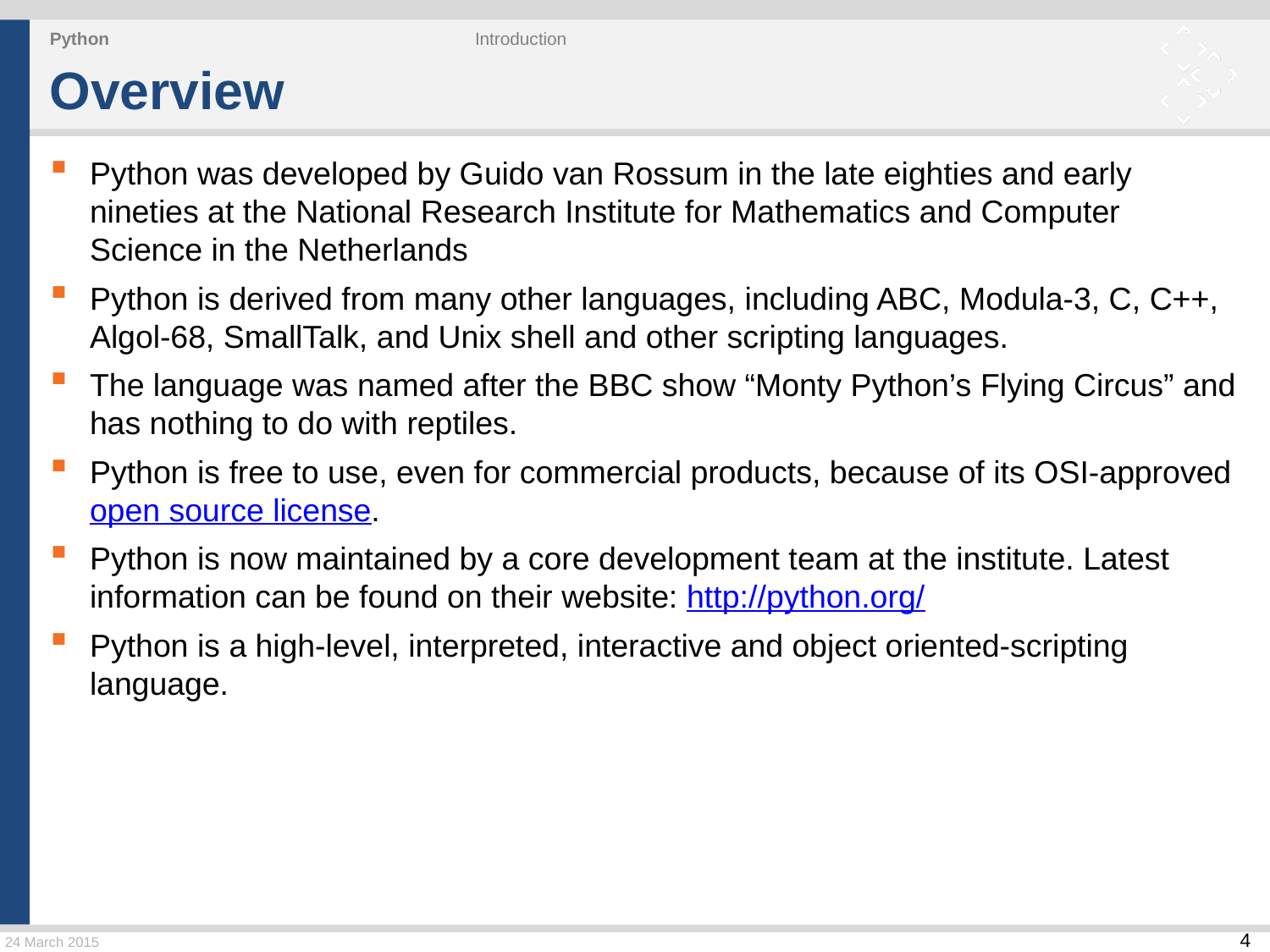

Python
Introduction
Overview
Python was developed by Guido van Rossum in the late eighties and early nineties at the National Research Institute for Mathematics and Computer Science in the Netherlands
Python is derived from many other languages, including ABC, Modula-3, C, C++, Algol-68, SmallTalk, and Unix shell and other scripting languages.
The language was named after the BBC show “Monty Python’s Flying Circus” and has nothing to do with reptiles.
Python is free to use, even for commercial products, because of its OSI-approved open source license.
Python is now maintained by a core development team at the institute. Latest information can be found on their website: http://python.org/
Python is a high-level, interpreted, interactive and object oriented-scripting language.

24 March 2015